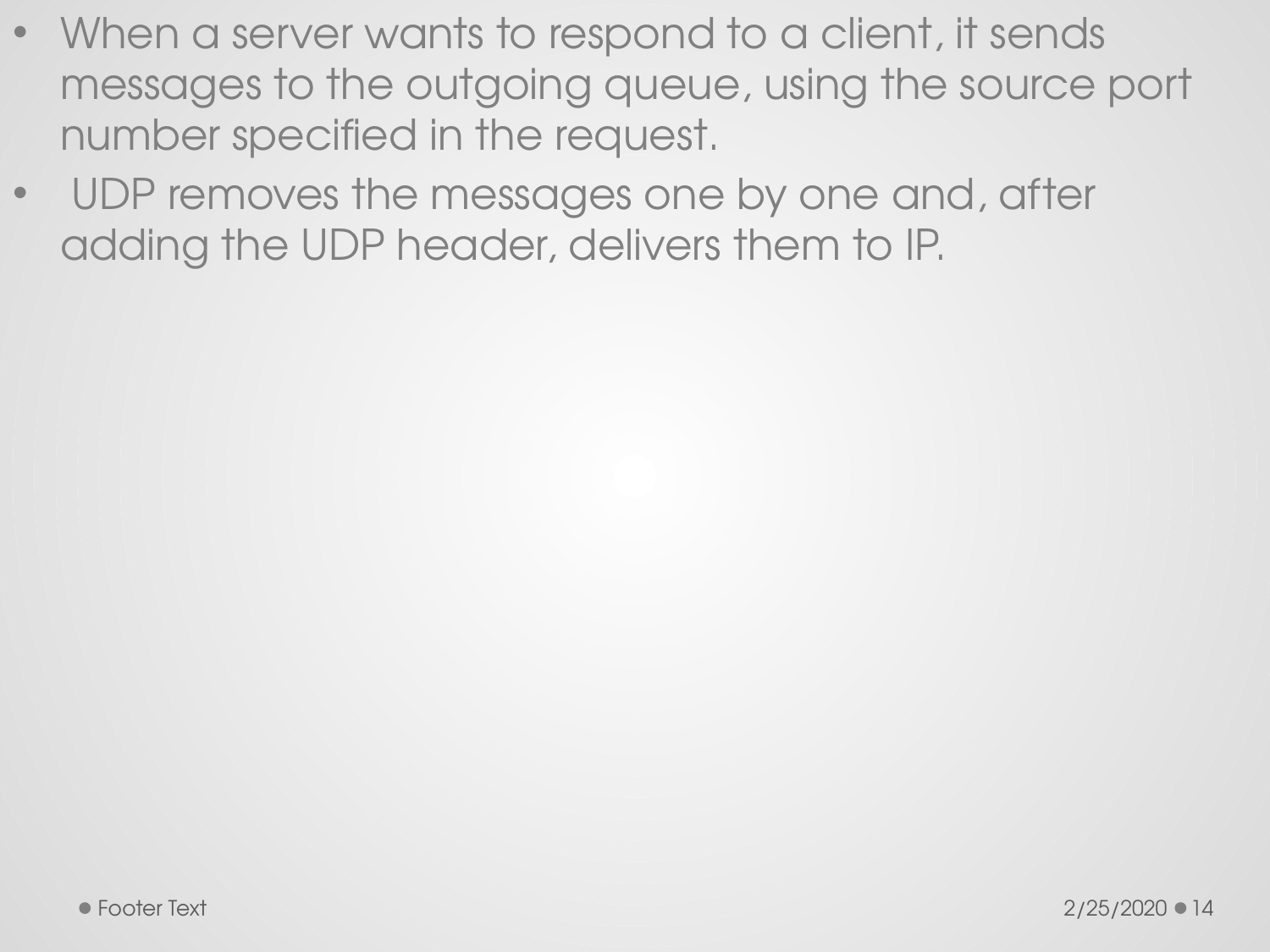

When a server wants to respond to a client, it sends messages to the outgoing queue, using the source port number specified in the request.
 UDP removes the messages one by one and, after adding the UDP header, delivers them to IP.
Footer Text
2/25/2020
14